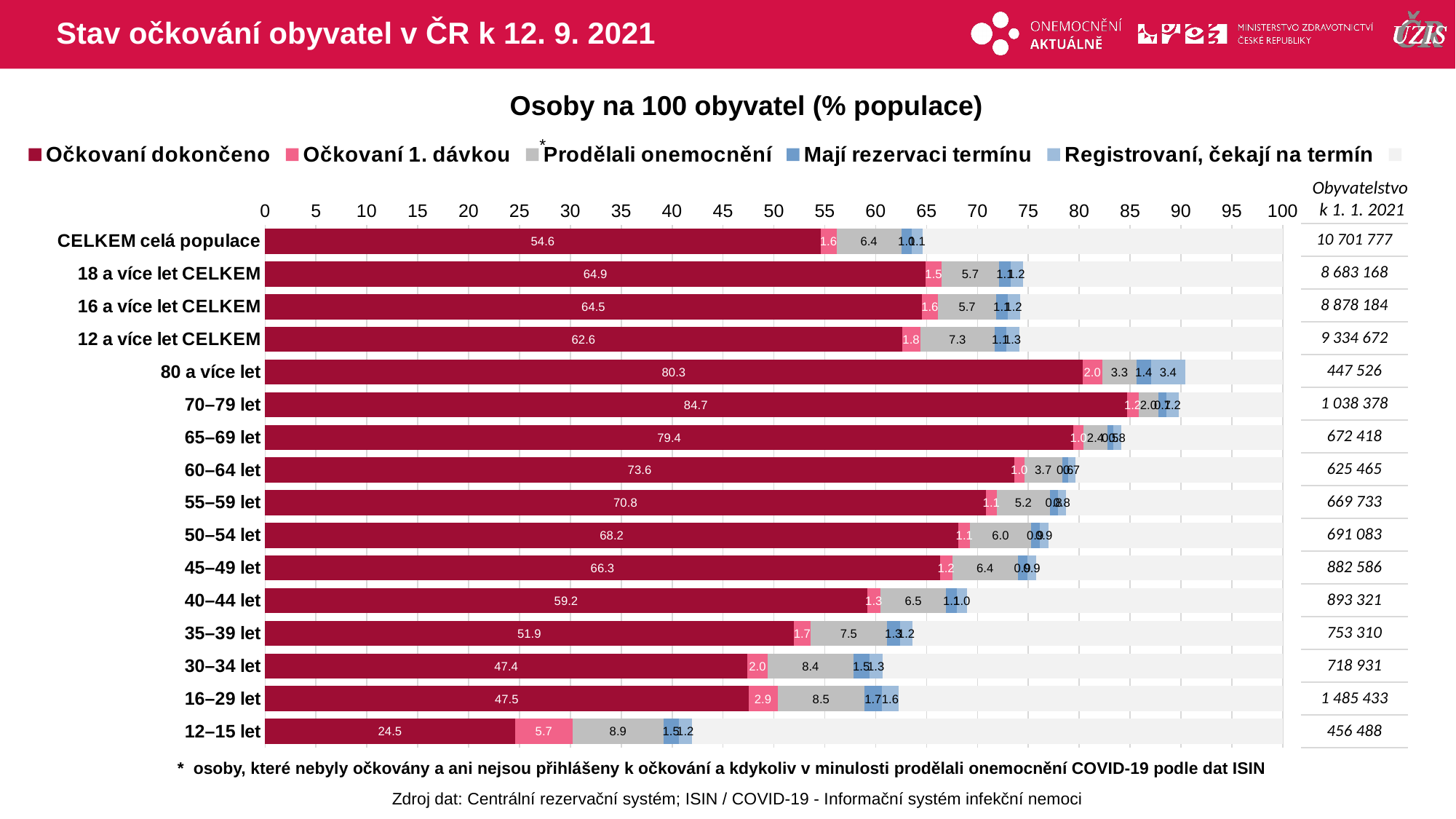

# Stav očkování obyvatel v ČR k 12. 9. 2021
Osoby na 100 obyvatel (% populace)

### Chart

| Category | Očkovaní dokončeno | Očkovaní 1. dávkou | Prodělali onemocnění | Mají rezervaci termínu | Registrovaní, čekají na termín |   |
|---|---|---|---|---|---|---|
| CELKEM celá populace | 54.58781 | 1.563843 | 6.390584 | 0.977931 | 1.1141514 | 35.3656781 |
| 18 a více let CELKEM | 64.9332 | 1.532908 | 5.692082 | 1.0907194 | 1.2100307 | 25.5410583 |
| 16 a více let CELKEM | 64.53796 | 1.5926 | 5.724797 | 1.0975105 | 1.2208127 | 25.8263176 |
| 12 a více let CELKEM | 62.58245 | 1.792875 | 7.326513 | 1.1211535 | 1.2773239 | 25.8996888 |
| 80 a více let | 80.31176 | 1.982678 | 3.329862 | 1.4316487 | 3.3848313 | 9.55922114 |
| 70–79 let | 84.67803 | 1.157093 | 1.980396 | 0.7492455 | 1.225469 | 10.2097695 |
| 65–69 let | 79.43853 | 0.98644 | 2.359544 | 0.5362736 | 0.8180923 | 15.8611162 |
| 60–64 let | 73.61659 | 1.009809 | 3.689255 | 0.6053096 | 0.6756573 | 20.4033799 |
| 55–59 let | 70.8112 | 1.095511 | 5.211032 | 0.7853876 | 0.7967354 | 21.3001301 |
| 50–54 let | 68.15375 | 1.135319 | 5.950226 | 0.8828173 | 0.8567712 | 23.0211132 |
| 45–49 let | 66.3149 | 1.226056 | 6.413653 | 0.940305 | 0.9110727 | 24.1940162 |
| 40–44 let | 59.15488 | 1.324272 | 6.457029 | 1.0505742 | 0.9716552 | 31.0415853 |
| 35–39 let | 51.93891 | 1.695982 | 7.450054 | 1.3473869 | 1.1860987 | 36.3815693 |
| 30–34 let | 47.39453 | 2.001444 | 8.429321 | 1.5361697 | 1.3367069 | 39.3018245 |
| 16–29 let | 47.49666 | 2.865023 | 8.537511 | 1.7248169 | 1.6333958 | 37.7425976 |
| 12–15 let | 24.54982 | 5.687992 | 8.890267 | 1.5474667 | 1.2401202 | 58.0843308 |
*
Obyvatelstvo
k 1. 1. 2021
| 10 701 777 |
| --- |
| 8 683 168 |
| 8 878 184 |
| 9 334 672 |
| 447 526 |
| 1 038 378 |
| 672 418 |
| 625 465 |
| 669 733 |
| 691 083 |
| 882 586 |
| 893 321 |
| 753 310 |
| 718 931 |
| 1 485 433 |
| 456 488 |
*  osoby, které nebyly očkovány a ani nejsou přihlášeny k očkování a kdykoliv v minulosti prodělali onemocnění COVID-19 podle dat ISIN
Zdroj dat: Centrální rezervační systém; ISIN / COVID-19 - Informační systém infekční nemoci